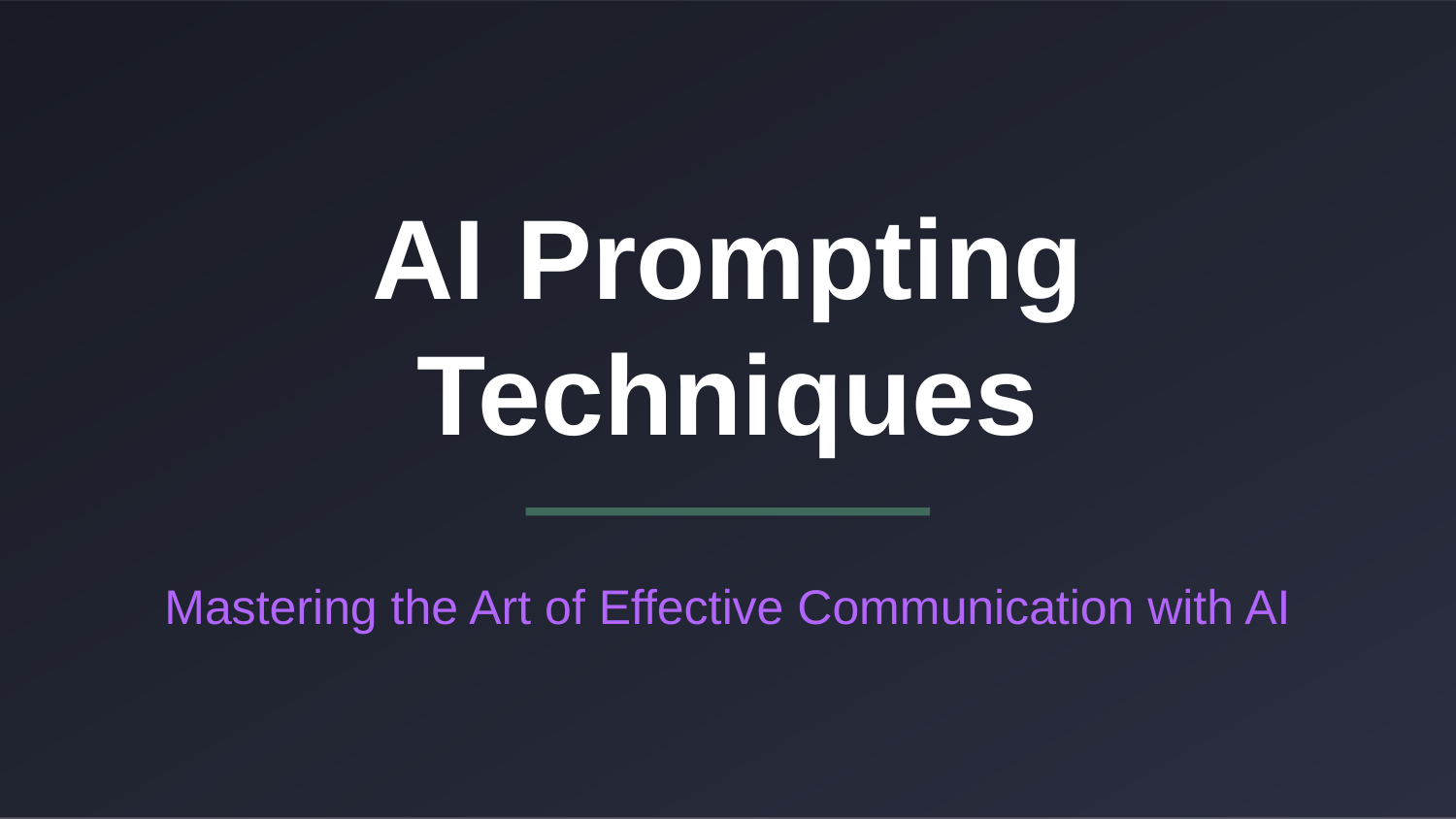

AI Prompting Techniques

Mastering the Art of Effective Communication with AI